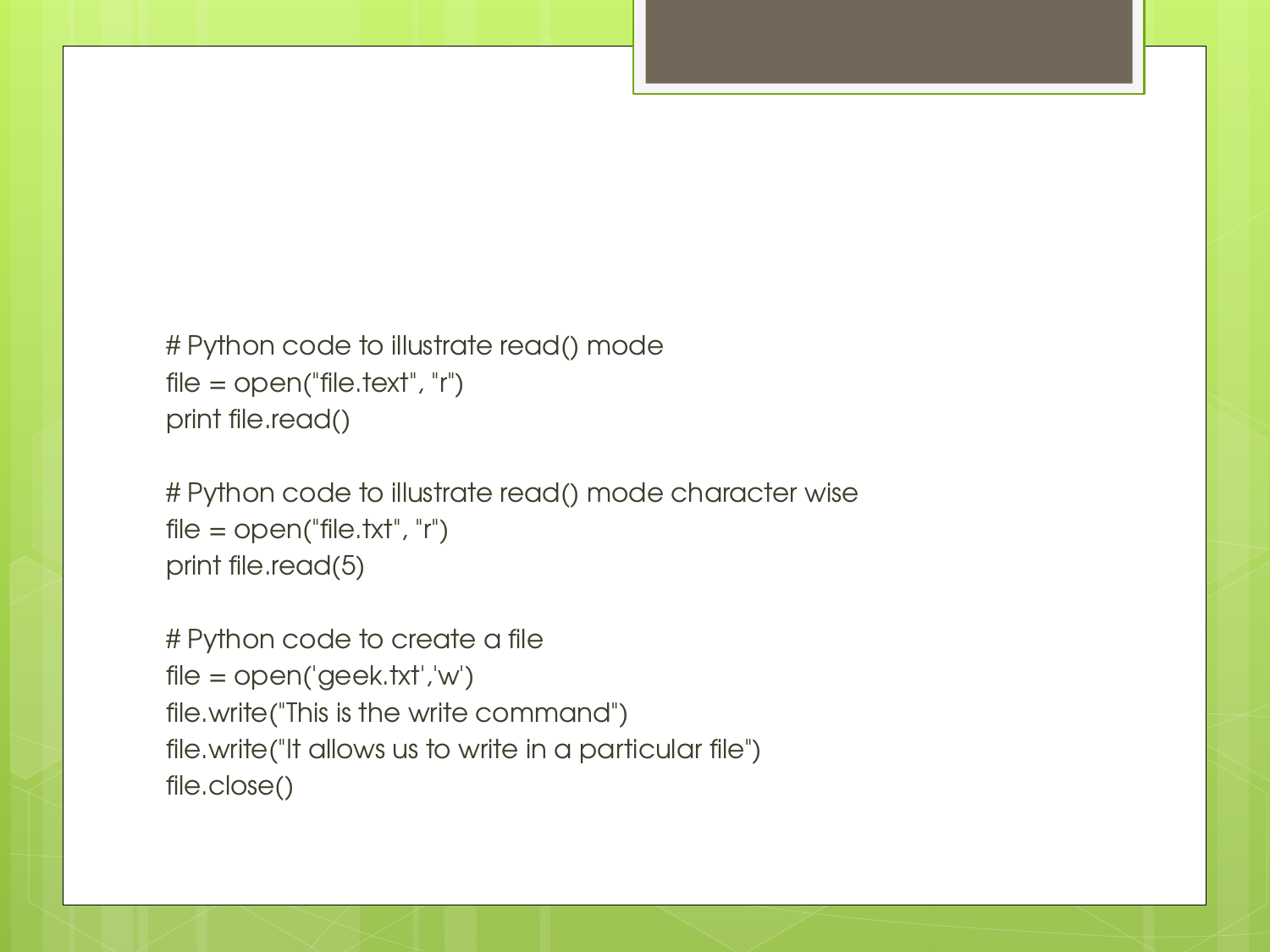

#
# Python code to illustrate read() mode
file = open("file.text", "r")
print file.read()

# Python code to illustrate read() mode character wise
file = open("file.txt", "r")
print file.read(5)

# Python code to create a file
file = open('geek.txt','w')
file.write("This is the write command")
file.write("It allows us to write in a particular file")
file.close()